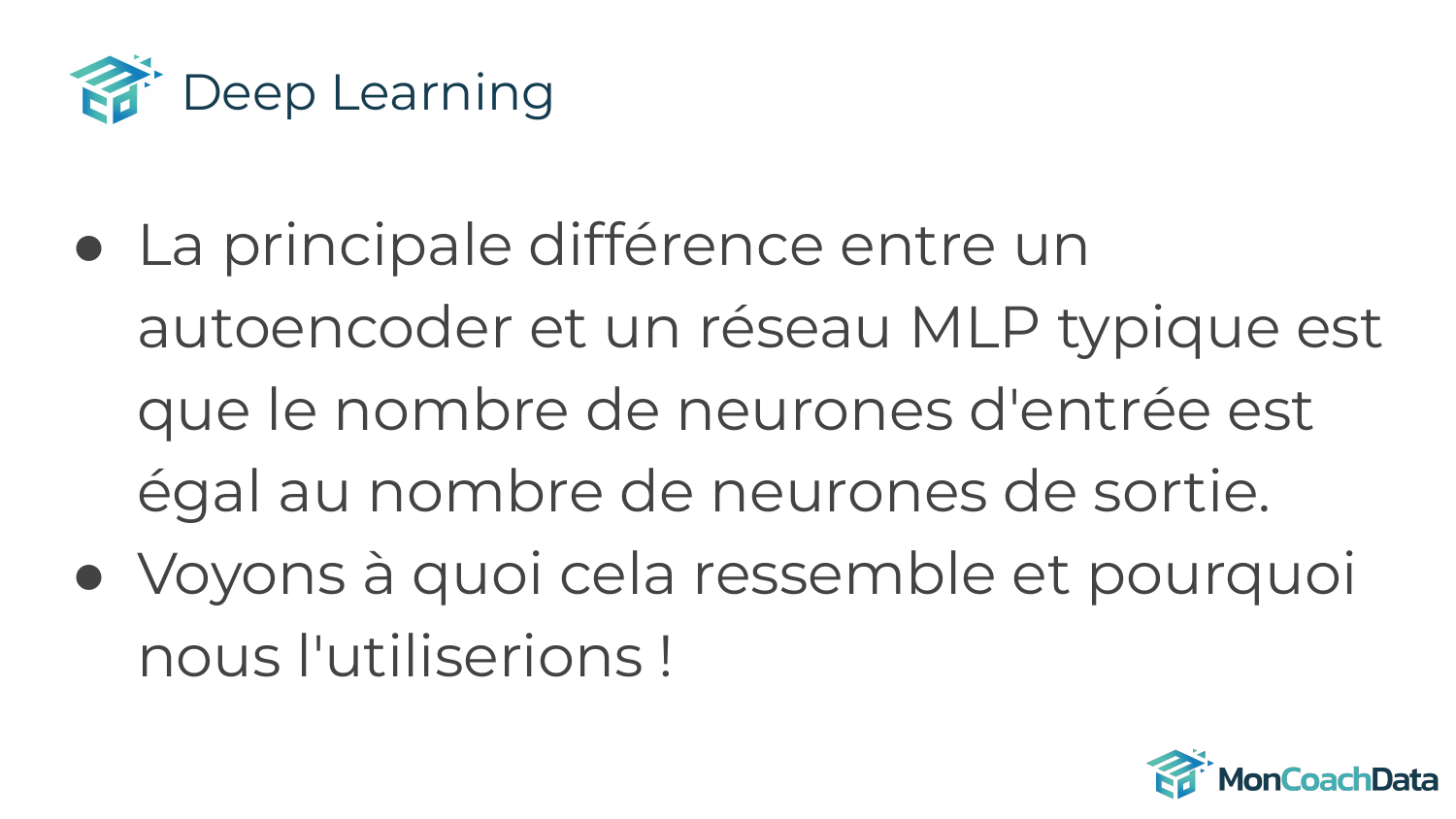

# Deep Learning
La principale différence entre un autoencoder et un réseau MLP typique est que le nombre de neurones d'entrée est égal au nombre de neurones de sortie.
Voyons à quoi cela ressemble et pourquoi nous l'utiliserions !